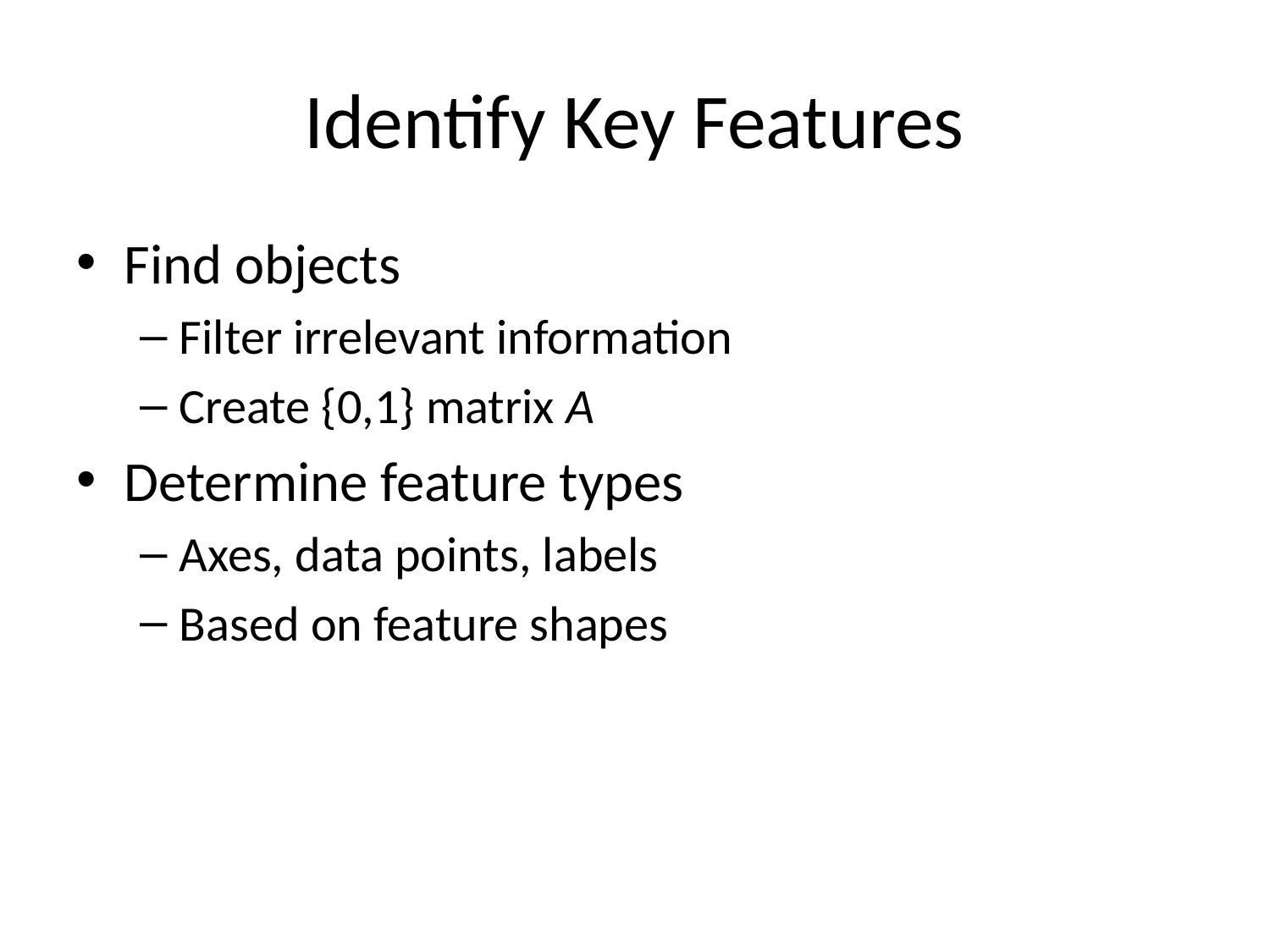

# Identify Key Features
Find objects
Filter irrelevant information
Create {0,1} matrix A
Determine feature types
Axes, data points, labels
Based on feature shapes